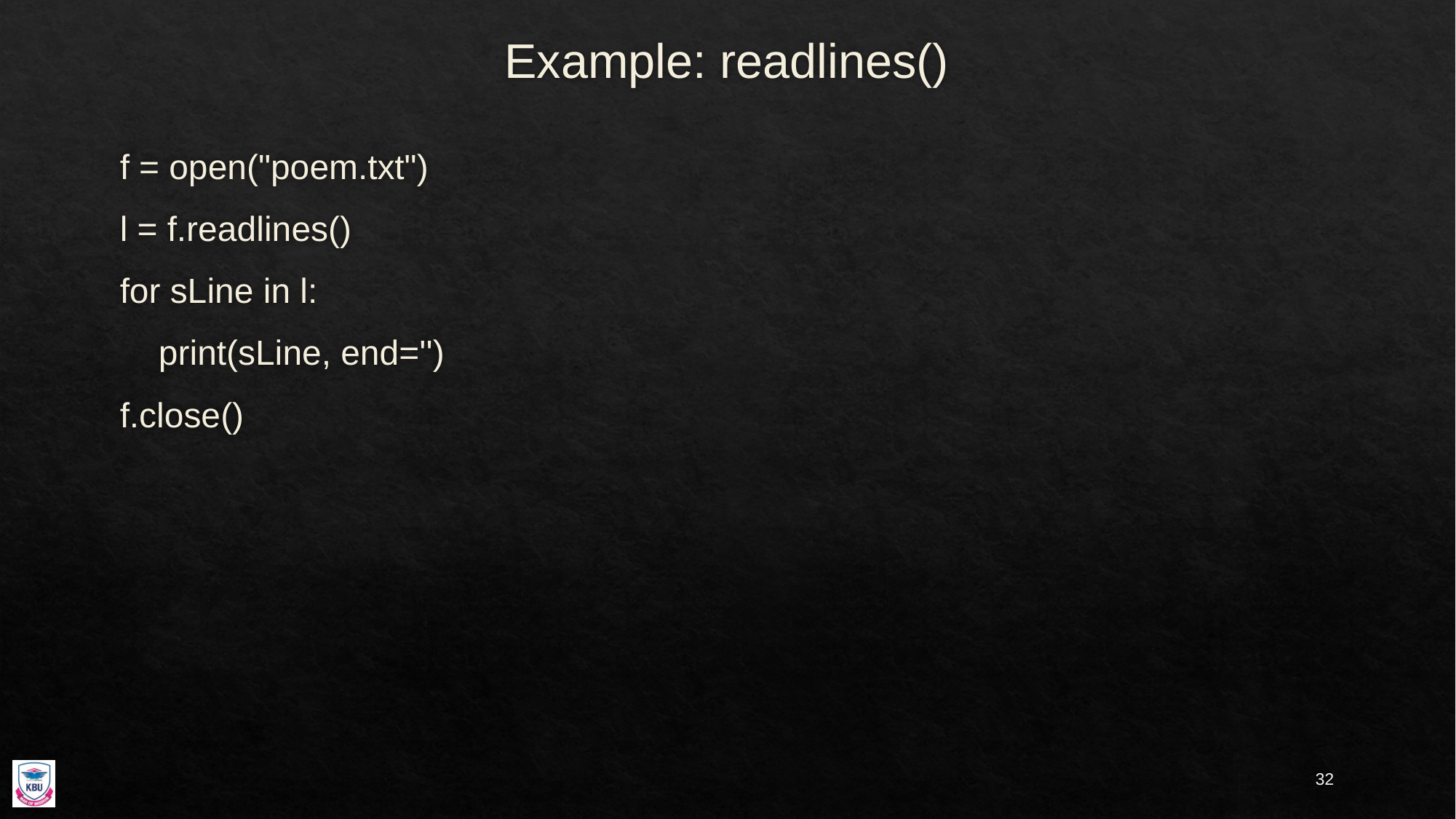

# Example: readlines()
f = open("poem.txt")
l = f.readlines()
for sLine in l:
    print(sLine, end='')
f.close()
32